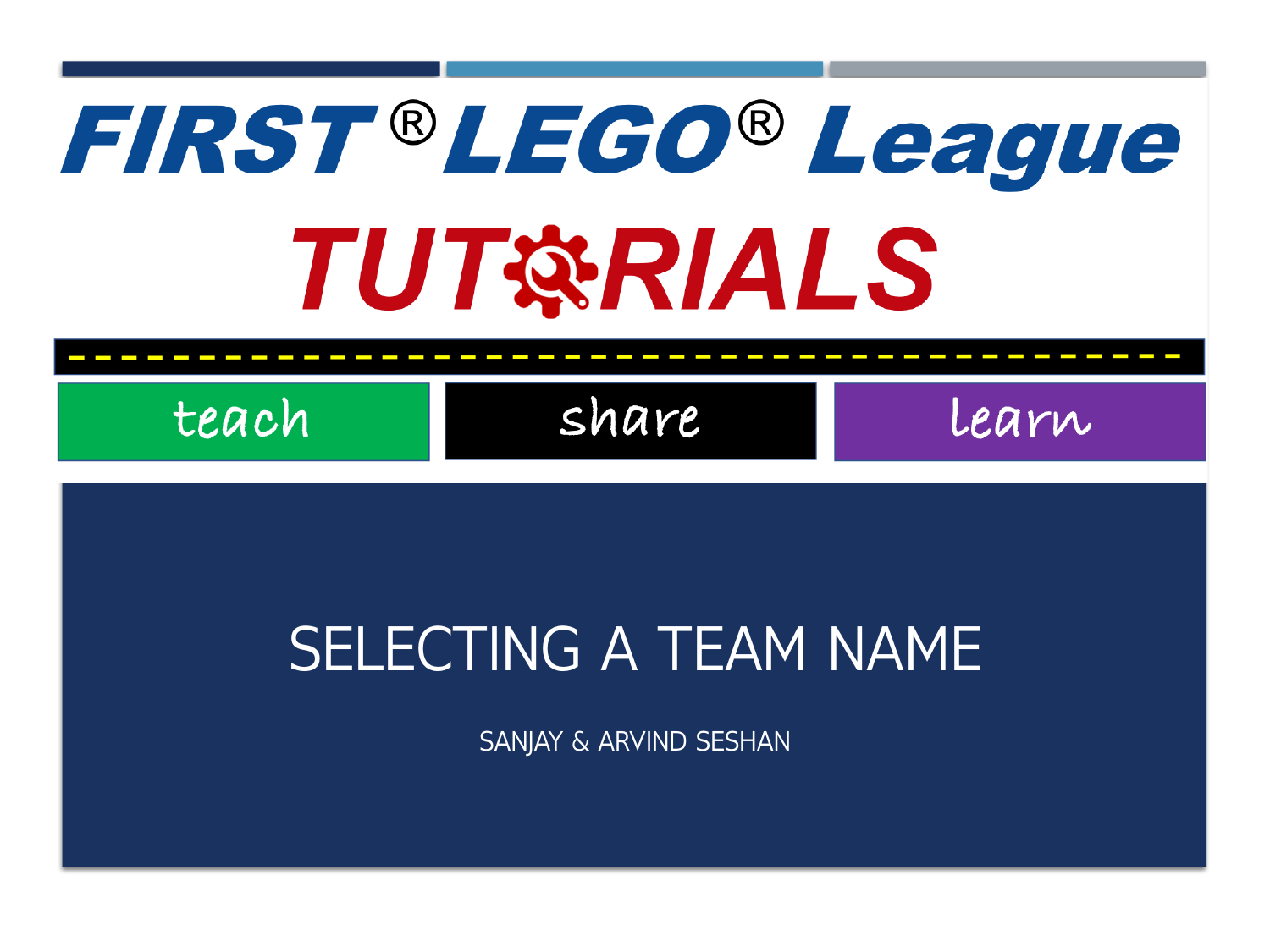

# SelECTING A TEAM NAME
SANJAY & ARVIND SESHAN